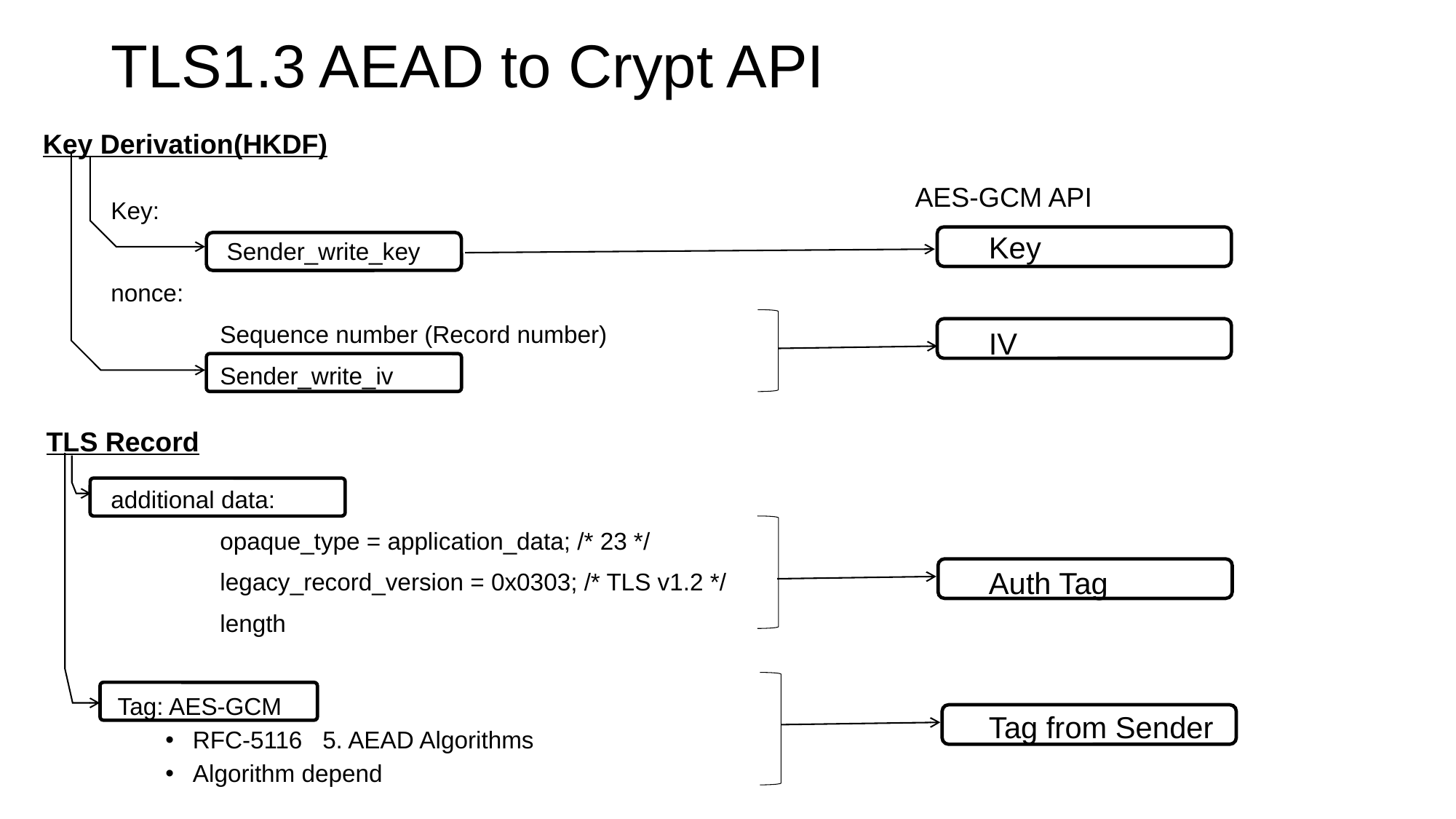

# TLS1.3 AEAD to Crypt API
Key Derivation(HKDF)

AES-GCM API
Key:
	 Sender_write_key
nonce:
	Sequence number (Record number)
	Sender_write_iv

additional data:
	opaque_type = application_data; /* 23 */
	legacy_record_version = 0x0303; /* TLS v1.2 */
	length

 Tag: AES-GCM
RFC-5116   5. AEAD Algorithms
Algorithm depend

Key

IV

Auth Tag

Tag from Sender

TLS Record